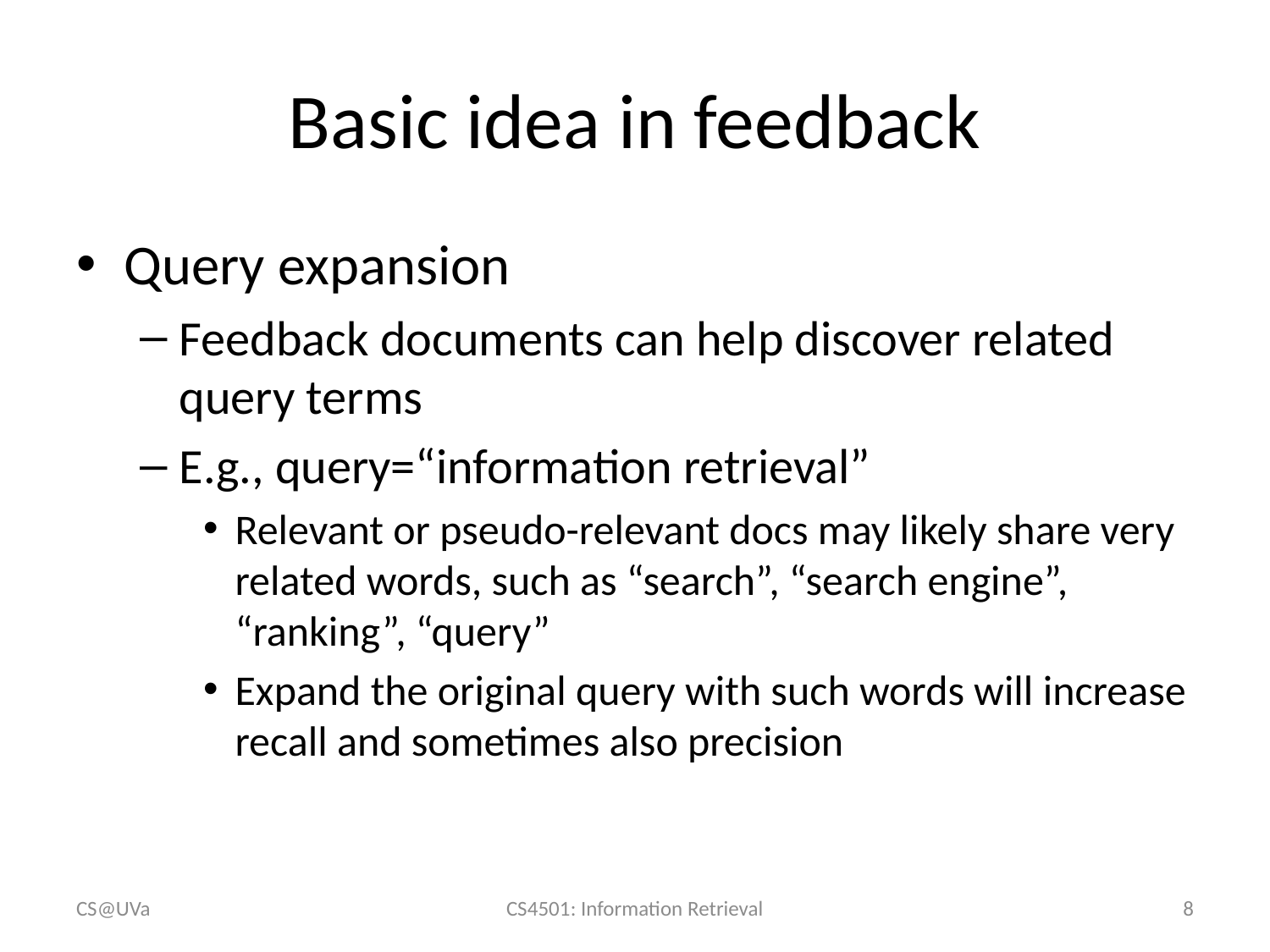

# Basic idea in feedback
Query expansion
Feedback documents can help discover related query terms
E.g., query=“information retrieval”
Relevant or pseudo-relevant docs may likely share very related words, such as “search”, “search engine”, “ranking”, “query”
Expand the original query with such words will increase recall and sometimes also precision
CS@UVa
CS4501: Information Retrieval
8